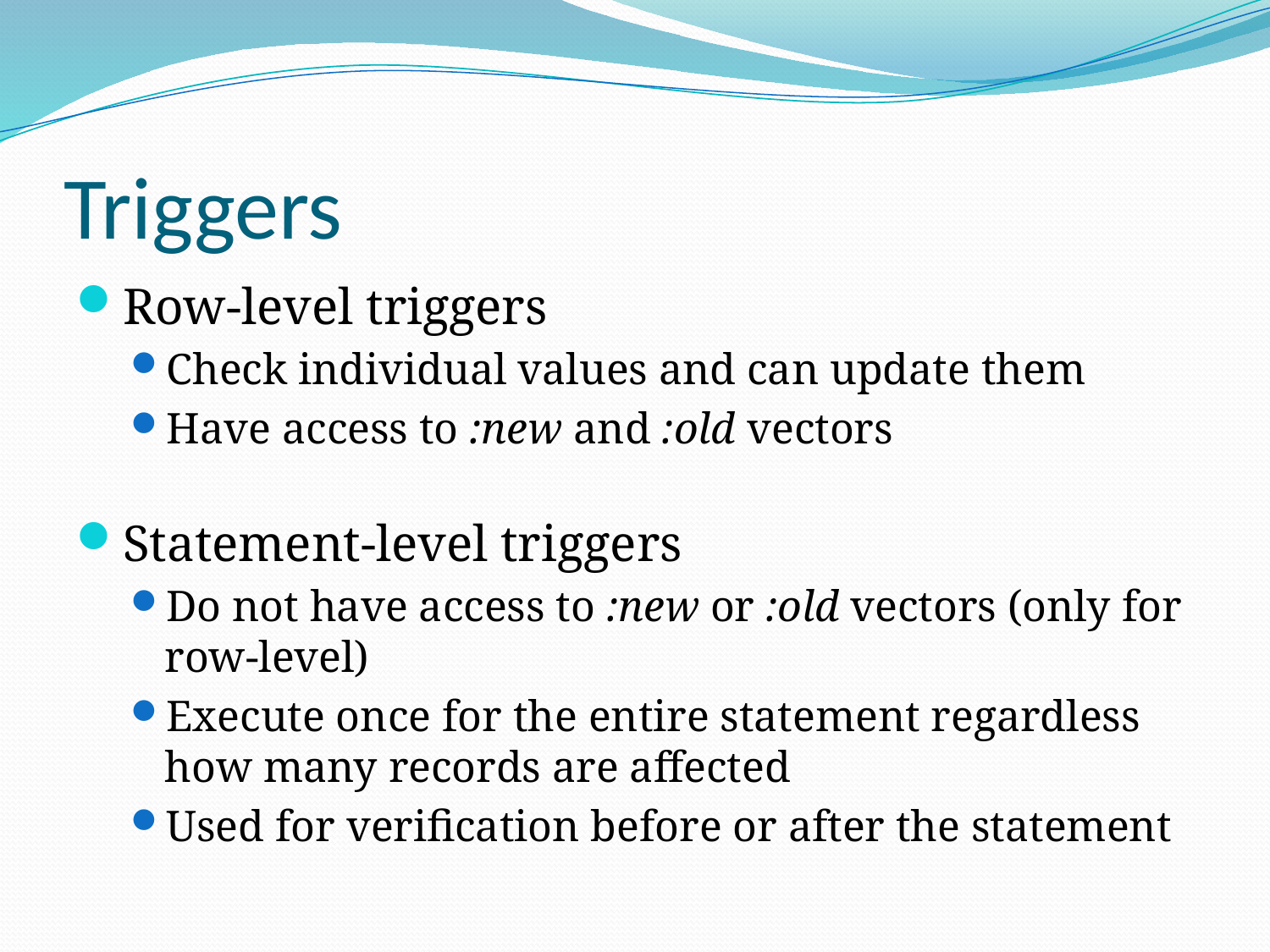

# Triggers
Row-level triggers
Check individual values and can update them
Have access to :new and :old vectors

Statement-level triggers
Do not have access to :new or :old vectors (only for row-level)
Execute once for the entire statement regardless how many records are affected
Used for verification before or after the statement